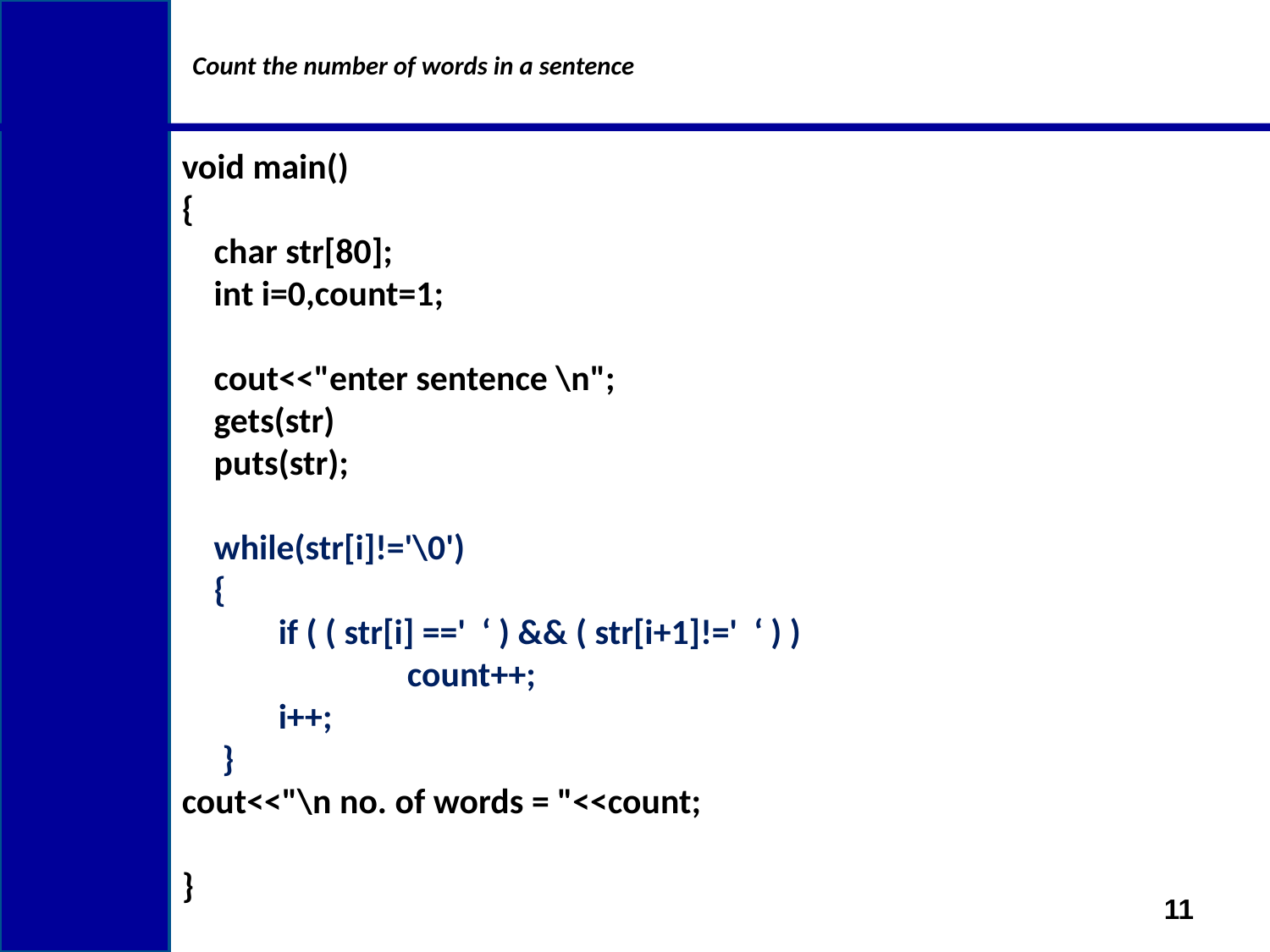

# Count the number of words in a sentence
void main()
{
    char str[80];
    int i=0,count=1;

    cout<<"enter sentence \n";
    gets(str)
    puts(str);

    while(str[i]!='\0')
    {
            if ( ( str[i] =='  ‘ ) && ( str[i+1]!='  ‘ ) )
                            count++;
            i++;
     }
cout<<"\n no. of words = "<<count;

}

11